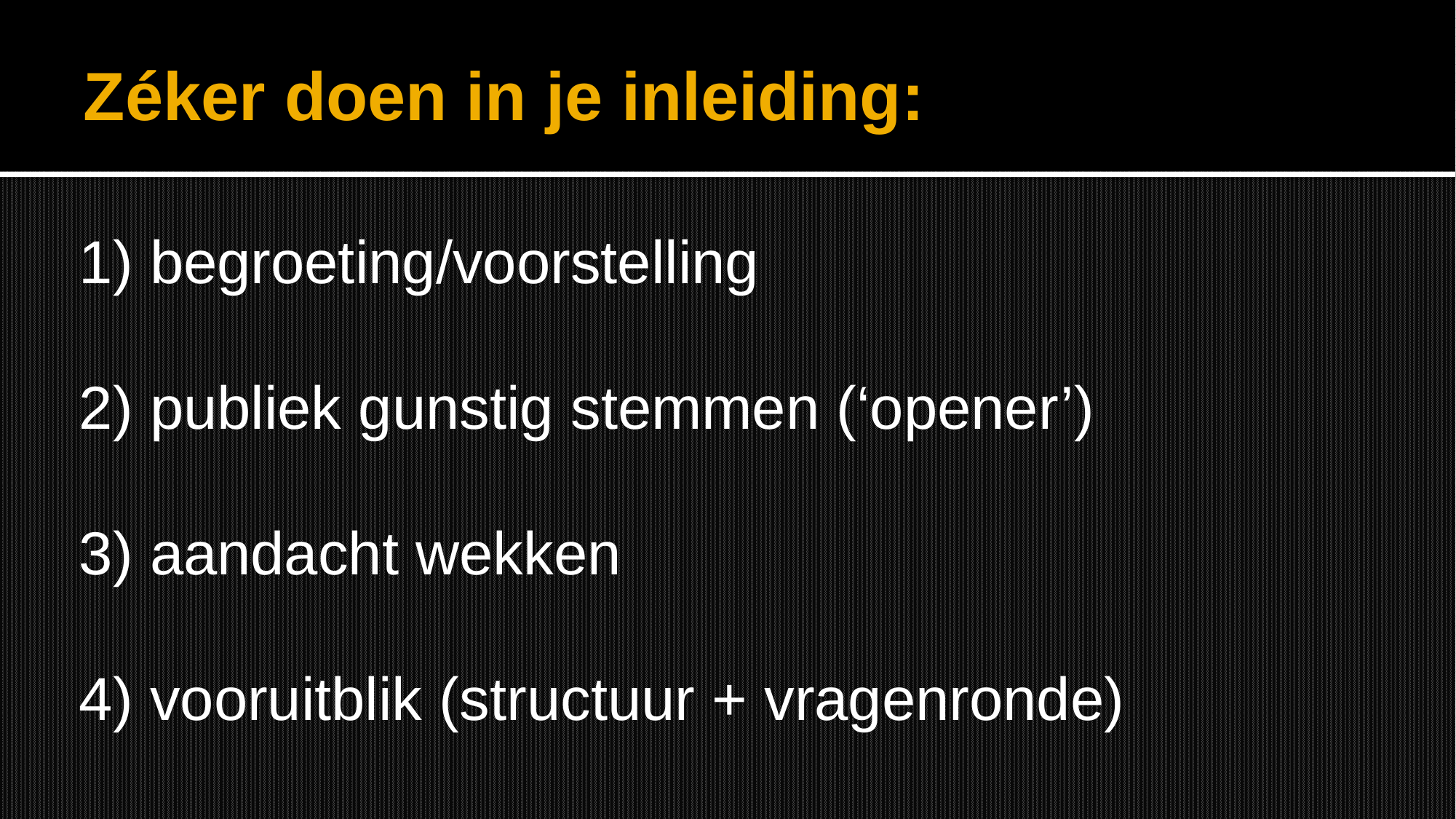

# Zéker doen in je inleiding:
1) begroeting/voorstelling

2) publiek gunstig stemmen (‘opener’)

3) aandacht wekken

4) vooruitblik (structuur + vragenronde)